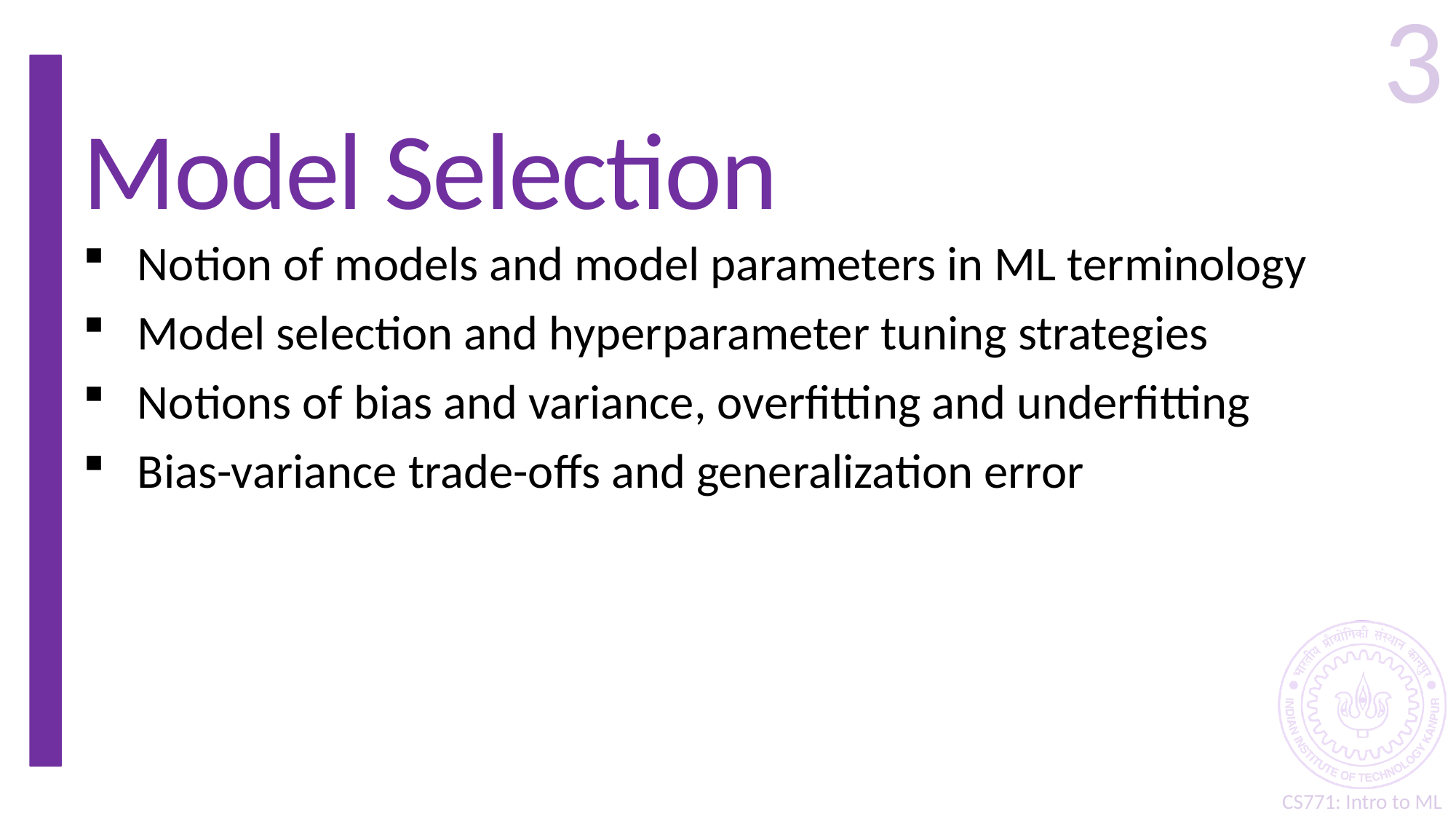

3
# Model Selection
Notion of models and model parameters in ML terminology
Model selection and hyperparameter tuning strategies
Notions of bias and variance, overfitting and underfitting
Bias-variance trade-offs and generalization error